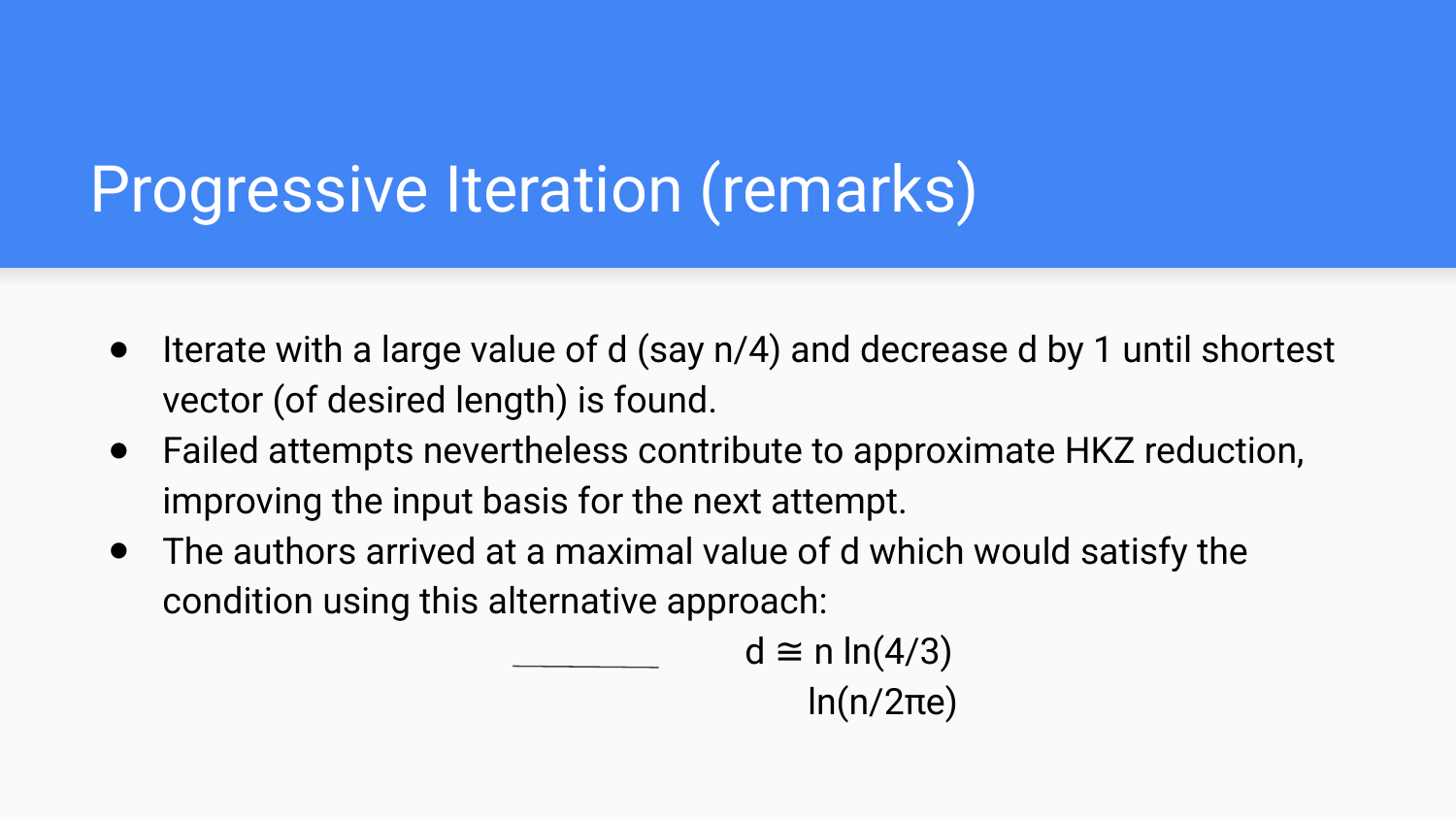

# Progressive Iteration (remarks)
Iterate with a large value of d (say n/4) and decrease d by 1 until shortest vector (of desired length) is found.
Failed attempts nevertheless contribute to approximate HKZ reduction, improving the input basis for the next attempt.
The authors arrived at a maximal value of d which would satisfy the condition using this alternative approach:
				d ≅ n ln(4/3)
				       ln(n/2πe)